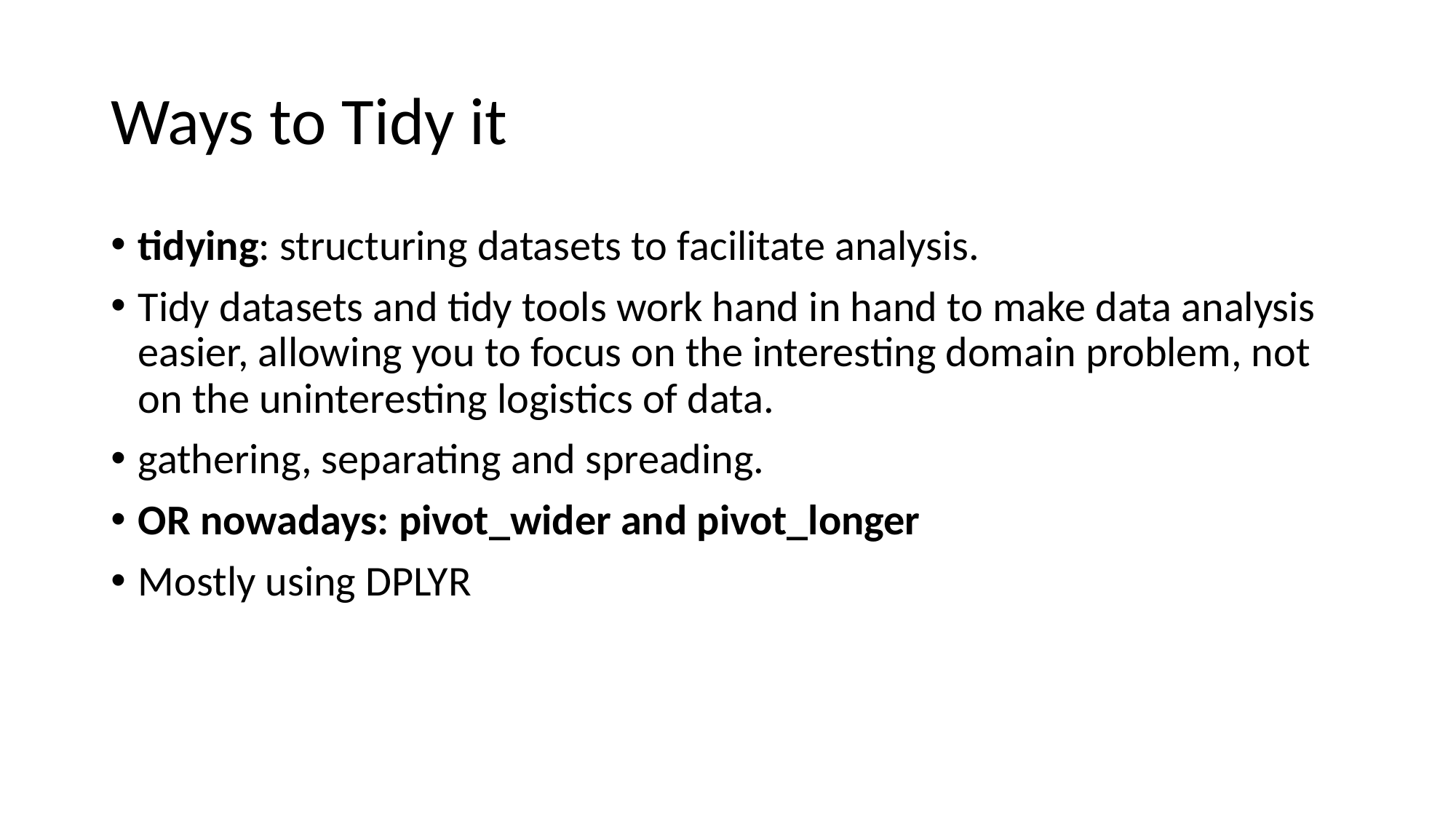

# Ways to Tidy it
tidying: structuring datasets to facilitate analysis.
Tidy datasets and tidy tools work hand in hand to make data analysis easier, allowing you to focus on the interesting domain problem, not on the uninteresting logistics of data.
gathering, separating and spreading.
OR nowadays: pivot_wider and pivot_longer
Mostly using DPLYR